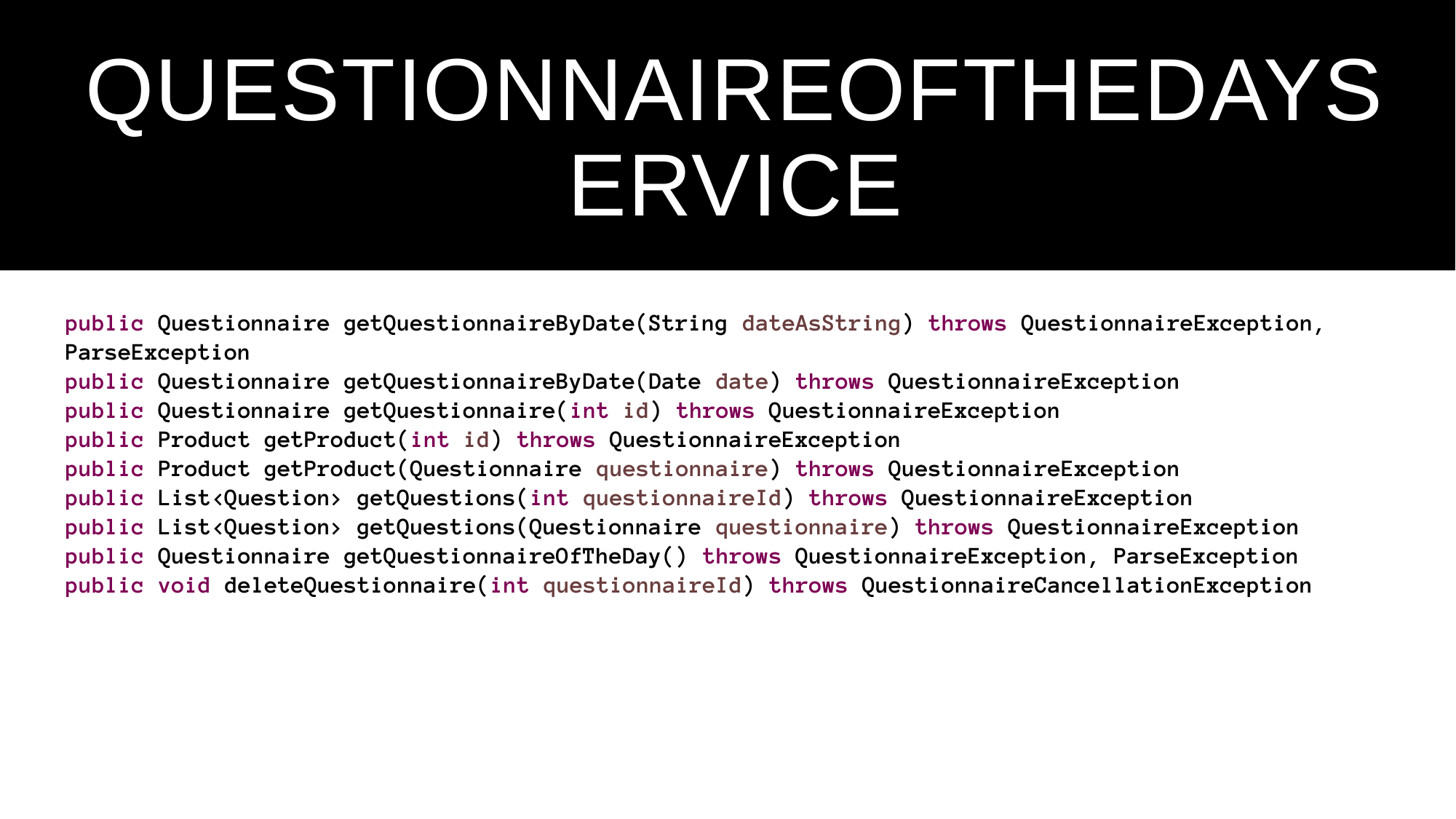

# QuestionnaireOfTheDayService
public Questionnaire getQuestionnaireByDate(String dateAsString) throws QuestionnaireException, ParseException
public Questionnaire getQuestionnaireByDate(Date date) throws QuestionnaireException
public Questionnaire getQuestionnaire(int id) throws QuestionnaireException
public Product getProduct(int id) throws QuestionnaireException
public Product getProduct(Questionnaire questionnaire) throws QuestionnaireException
public List<Question> getQuestions(int questionnaireId) throws QuestionnaireException
public List<Question> getQuestions(Questionnaire questionnaire) throws QuestionnaireException
public Questionnaire getQuestionnaireOfTheDay() throws QuestionnaireException, ParseException
public void deleteQuestionnaire(int questionnaireId) throws QuestionnaireCancellationException